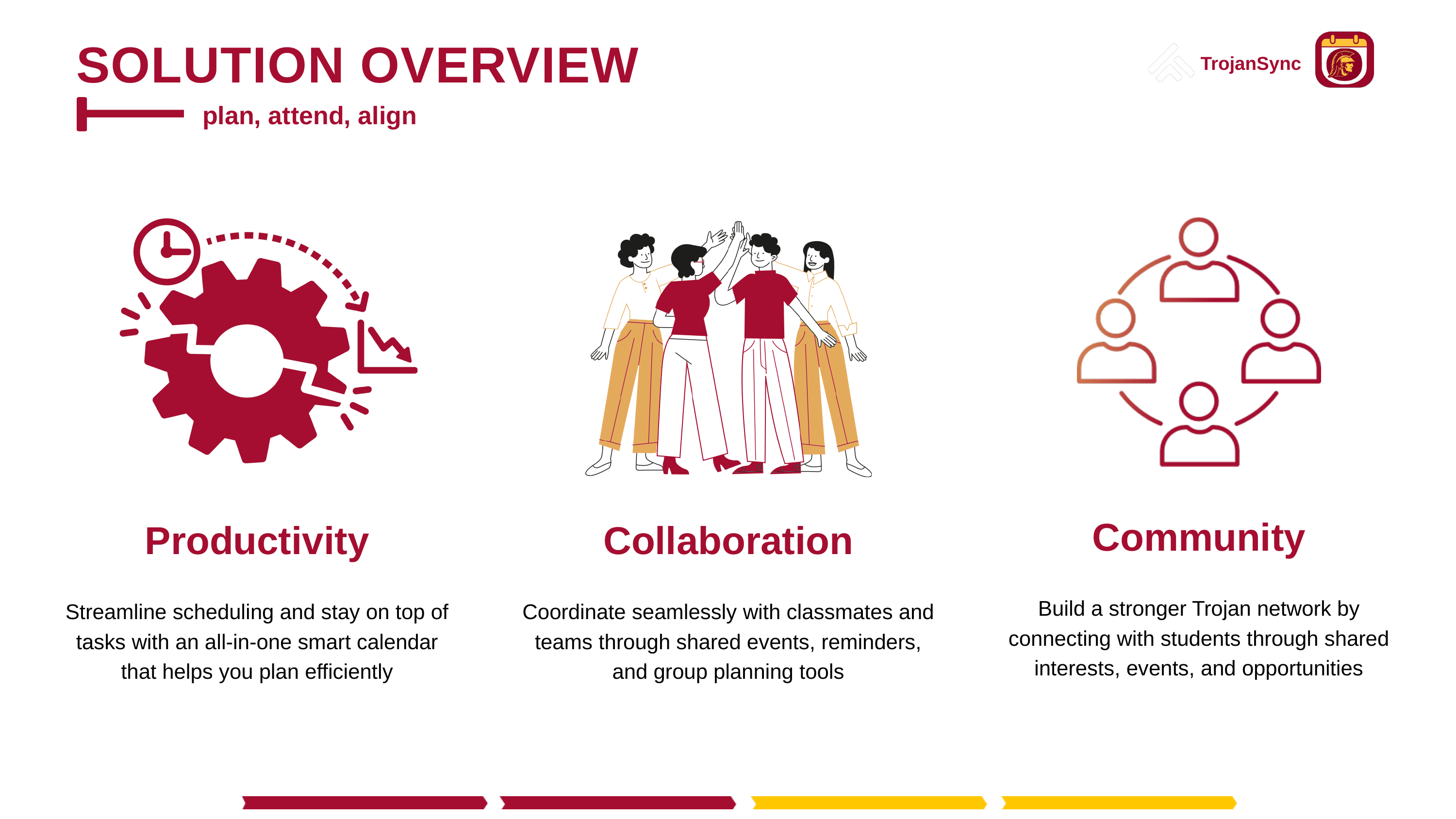

SOLUTION OVERVIEW

TrojanSync
TrojanSync
plan, attend, align

Community
Productivity
Collaboration
Build a stronger Trojan network by connecting with students through shared interests, events, and opportunities
Streamline scheduling and stay on top of tasks with an all-in-one smart calendar that helps you plan efficiently
Coordinate seamlessly with classmates and teams through shared events, reminders, and group planning tools